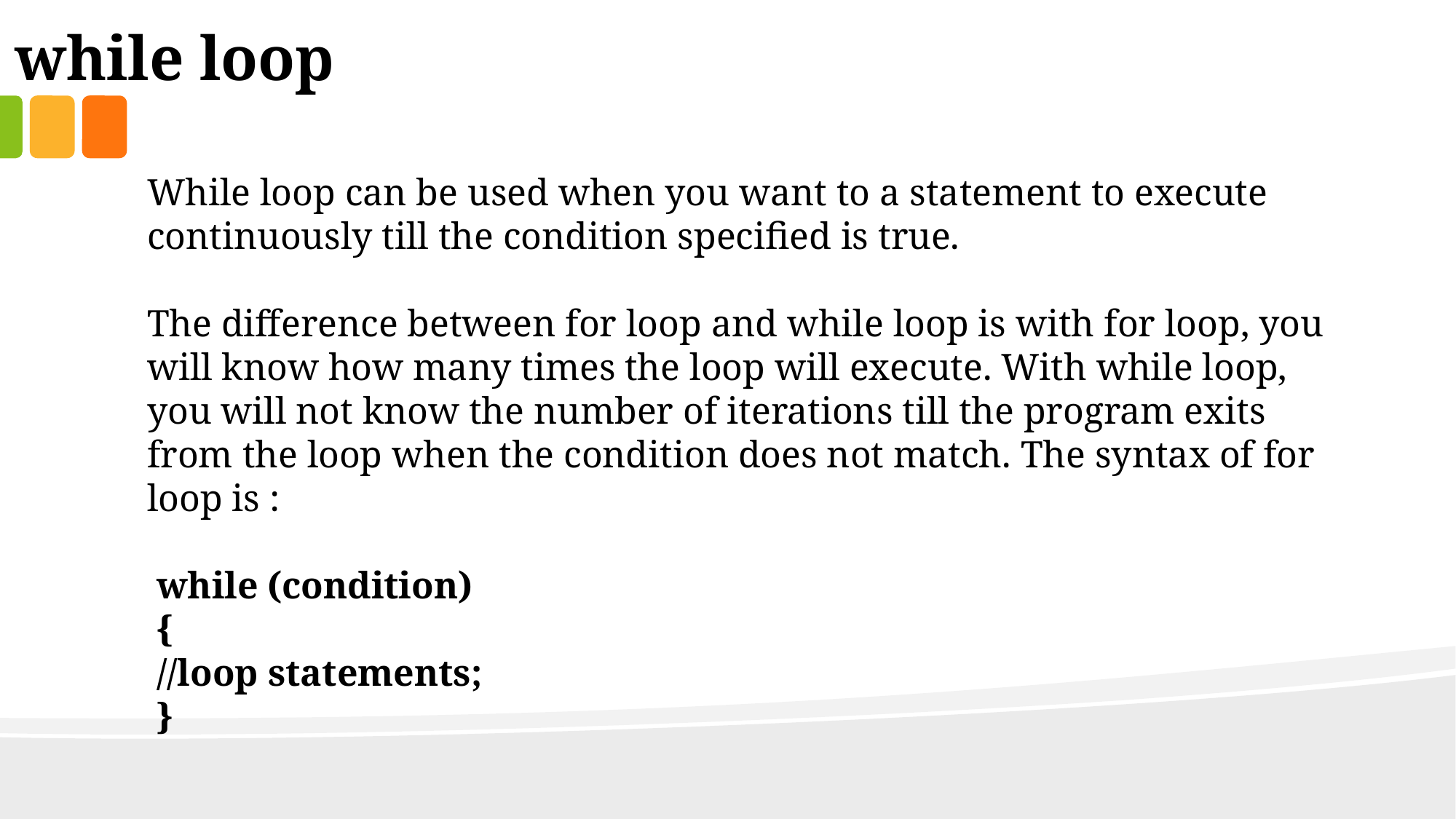

while loop
While loop can be used when you want to a statement to execute continuously till the condition specified is true.

The difference between for loop and while loop is with for loop, you will know how many times the loop will execute. With while loop, you will not know the number of iterations till the program exits from the loop when the condition does not match. The syntax of for loop is :

 while (condition)
 {
 //loop statements;
 }